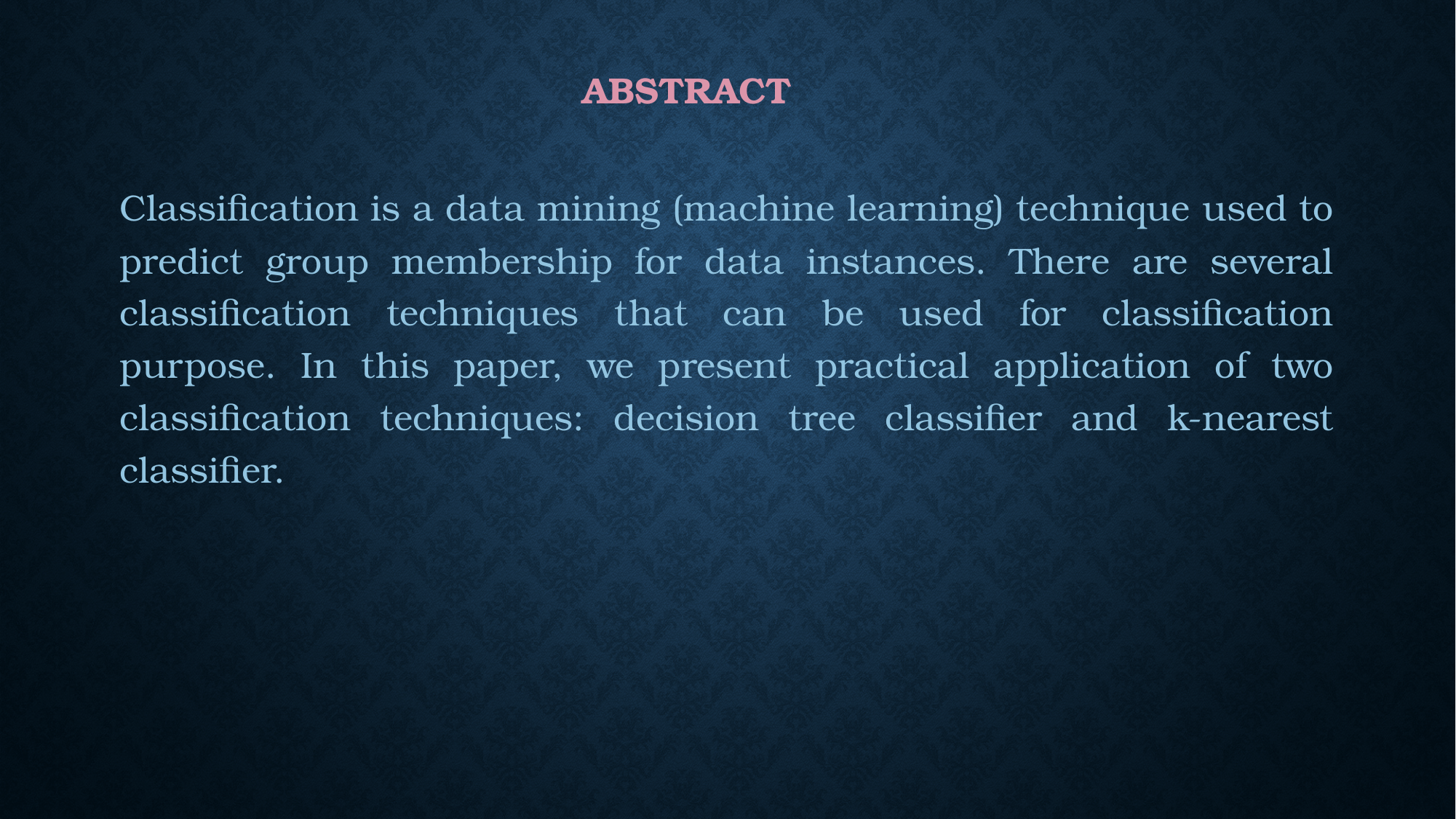

# ABSTRACT
Classification is a data mining (machine learning) technique used to predict group membership for data instances. There are several classification techniques that can be used for classification purpose. In this paper, we present practical application of two classification techniques: decision tree classifier and k-nearest classifier.